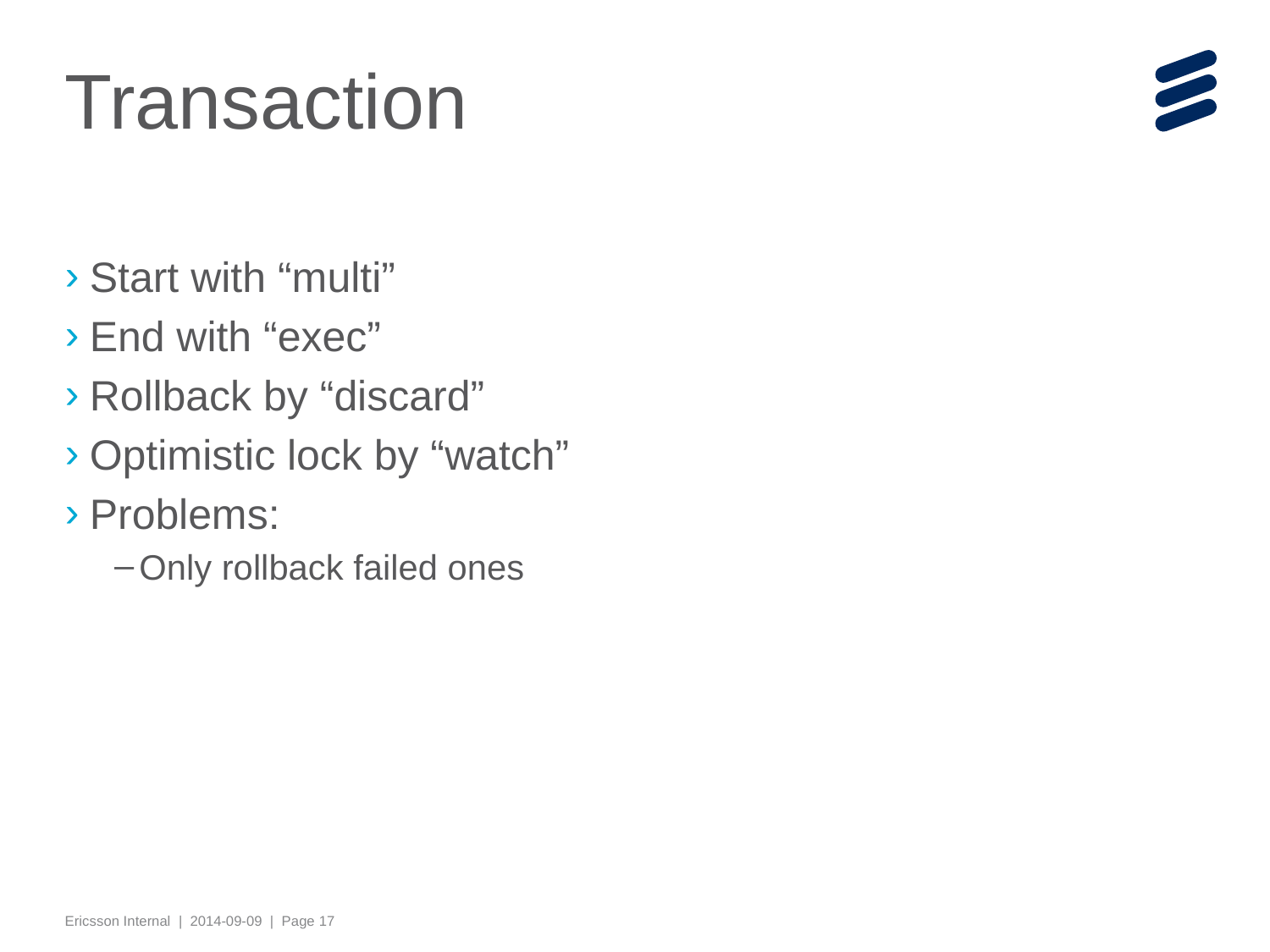

# Transaction
Start with “multi”
End with “exec”
Rollback by “discard”
Optimistic lock by “watch”
Problems:
Only rollback failed ones